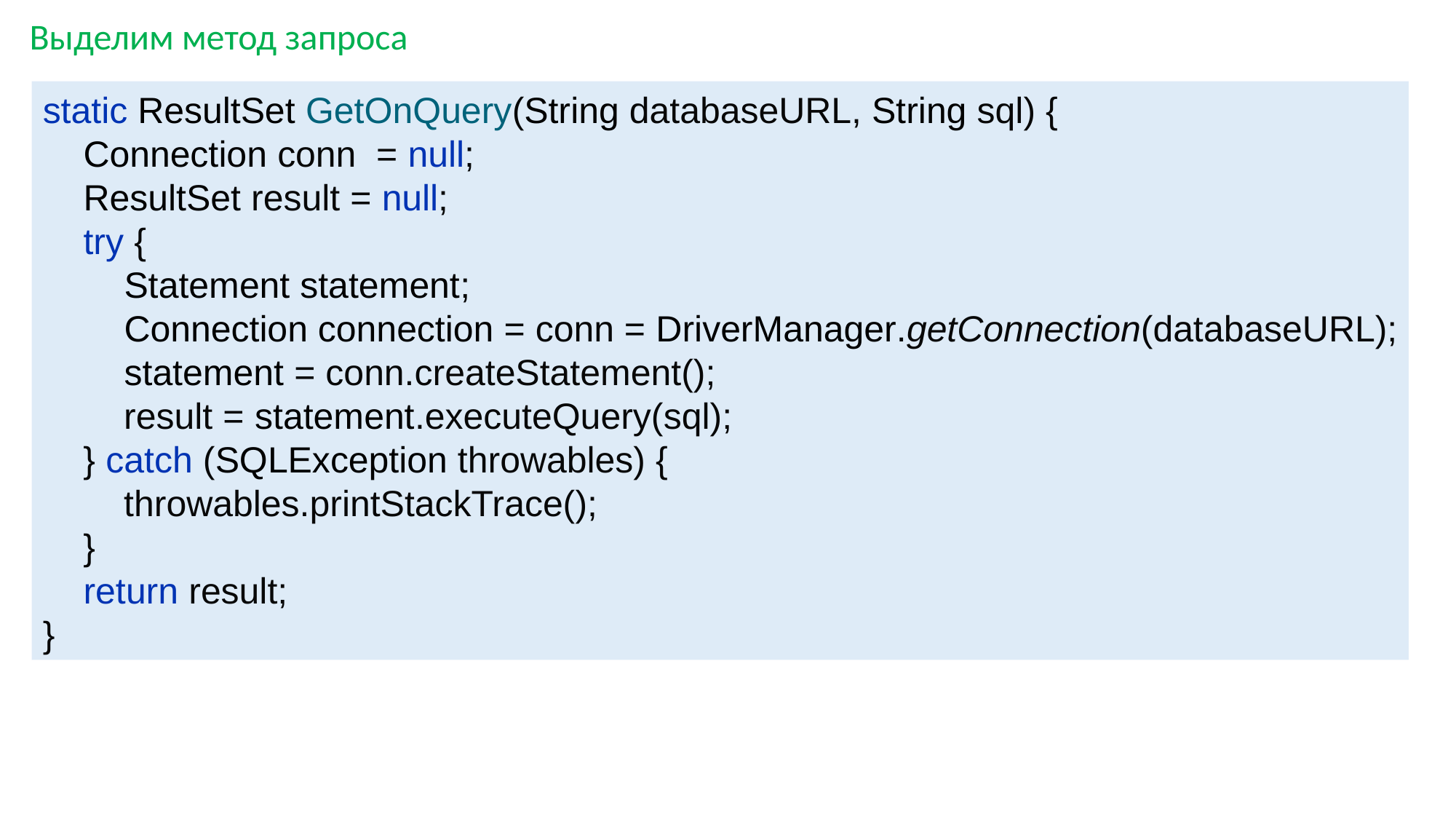

Выделим метод запроса
static ResultSet GetOnQuery(String databaseURL, String sql) {
    Connection conn  = null;
    ResultSet result = null;
    try {
        Statement statement;
        Connection connection = conn = DriverManager.getConnection(databaseURL);
        statement = conn.createStatement();
        result = statement.executeQuery(sql);
    } catch (SQLException throwables) {
        throwables.printStackTrace();
    }
    return result;
}